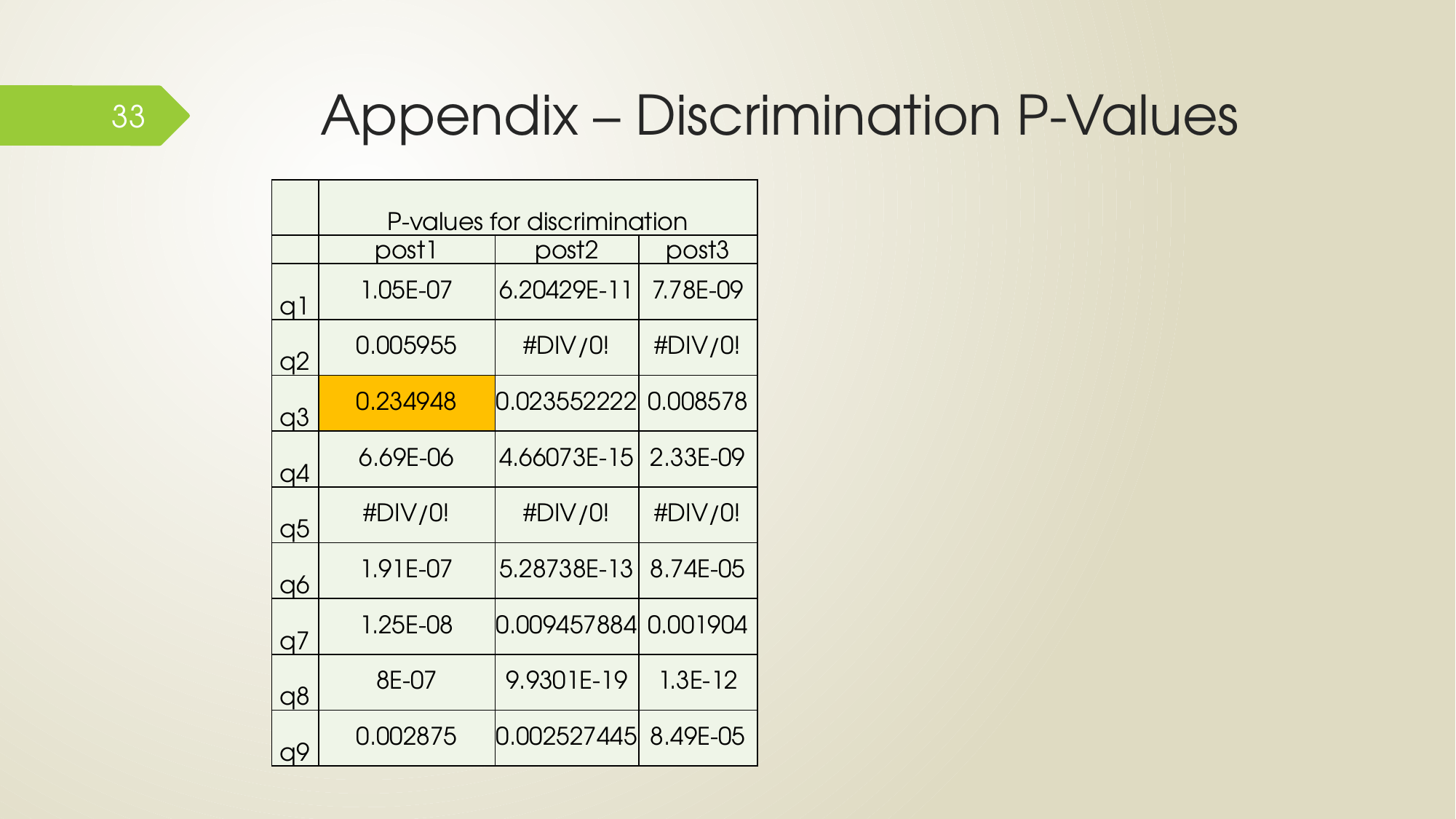

# Appendix – Discrimination P-Values
33
|  | P-values for discrimination |  |  |
| --- | --- | --- | --- |
|  | post1 | post2 | post3 |
| q1 | 1.05E-07 | 6.20429E-11 | 7.78E-09 |
| q2 | 0.005955 | #DIV/0! | #DIV/0! |
| q3 | 0.234948 | 0.023552222 | 0.008578 |
| q4 | 6.69E-06 | 4.66073E-15 | 2.33E-09 |
| q5 | #DIV/0! | #DIV/0! | #DIV/0! |
| q6 | 1.91E-07 | 5.28738E-13 | 8.74E-05 |
| q7 | 1.25E-08 | 0.009457884 | 0.001904 |
| q8 | 8E-07 | 9.9301E-19 | 1.3E-12 |
| q9 | 0.002875 | 0.002527445 | 8.49E-05 |